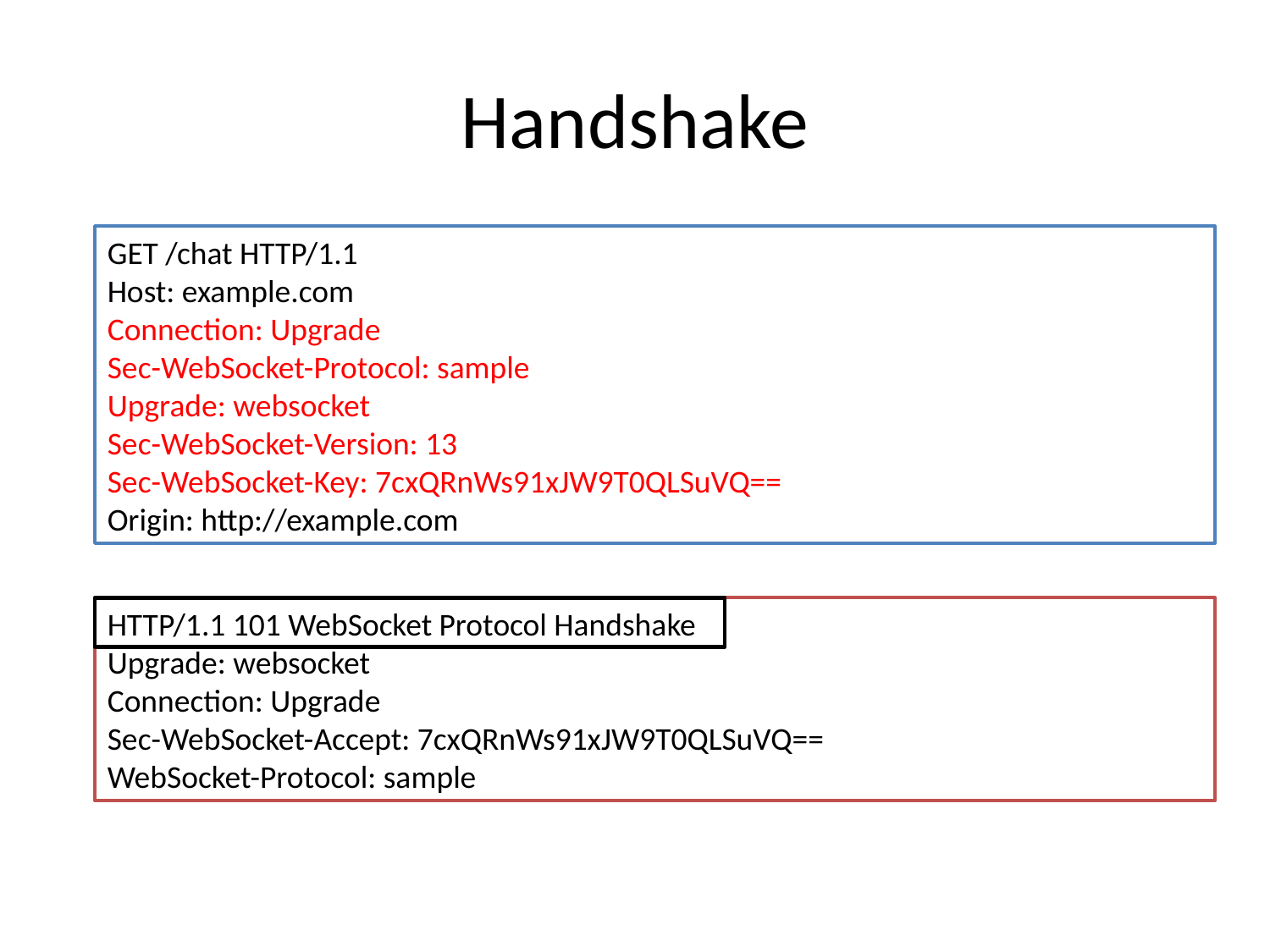

# Handshake
GET /chat HTTP/1.1
Host: example.com
Connection: Upgrade
Sec-WebSocket-Protocol: sample
Upgrade: websocket
Sec-WebSocket-Version: 13
Sec-WebSocket-Key: 7cxQRnWs91xJW9T0QLSuVQ==
Origin: http://example.com
HTTP/1.1 101 WebSocket Protocol Handshake
Upgrade: websocket
Connection: Upgrade
Sec-WebSocket-Accept: 7cxQRnWs91xJW9T0QLSuVQ==
WebSocket-Protocol: sample